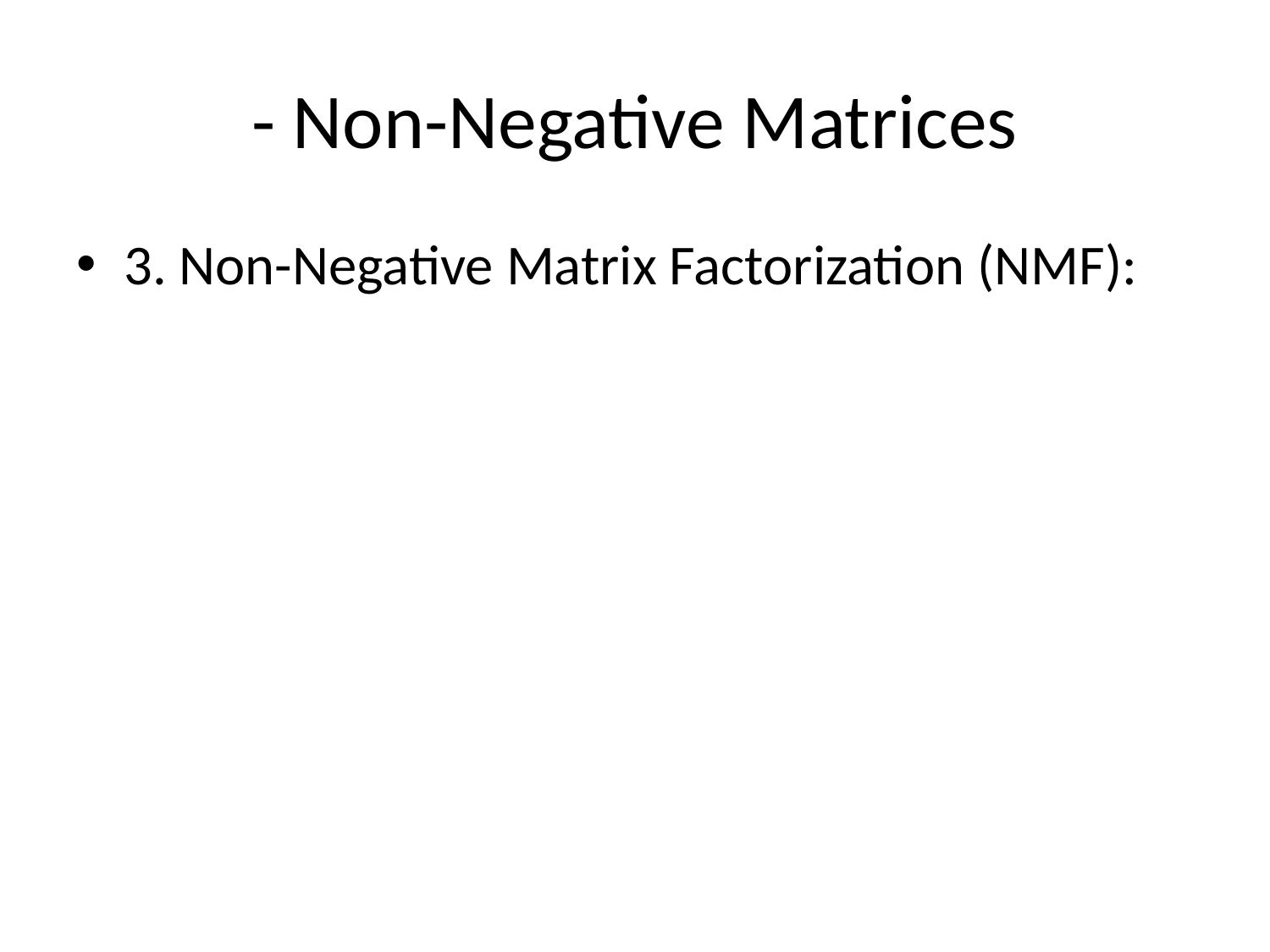

# - Non-Negative Matrices
3. Non-Negative Matrix Factorization (NMF):